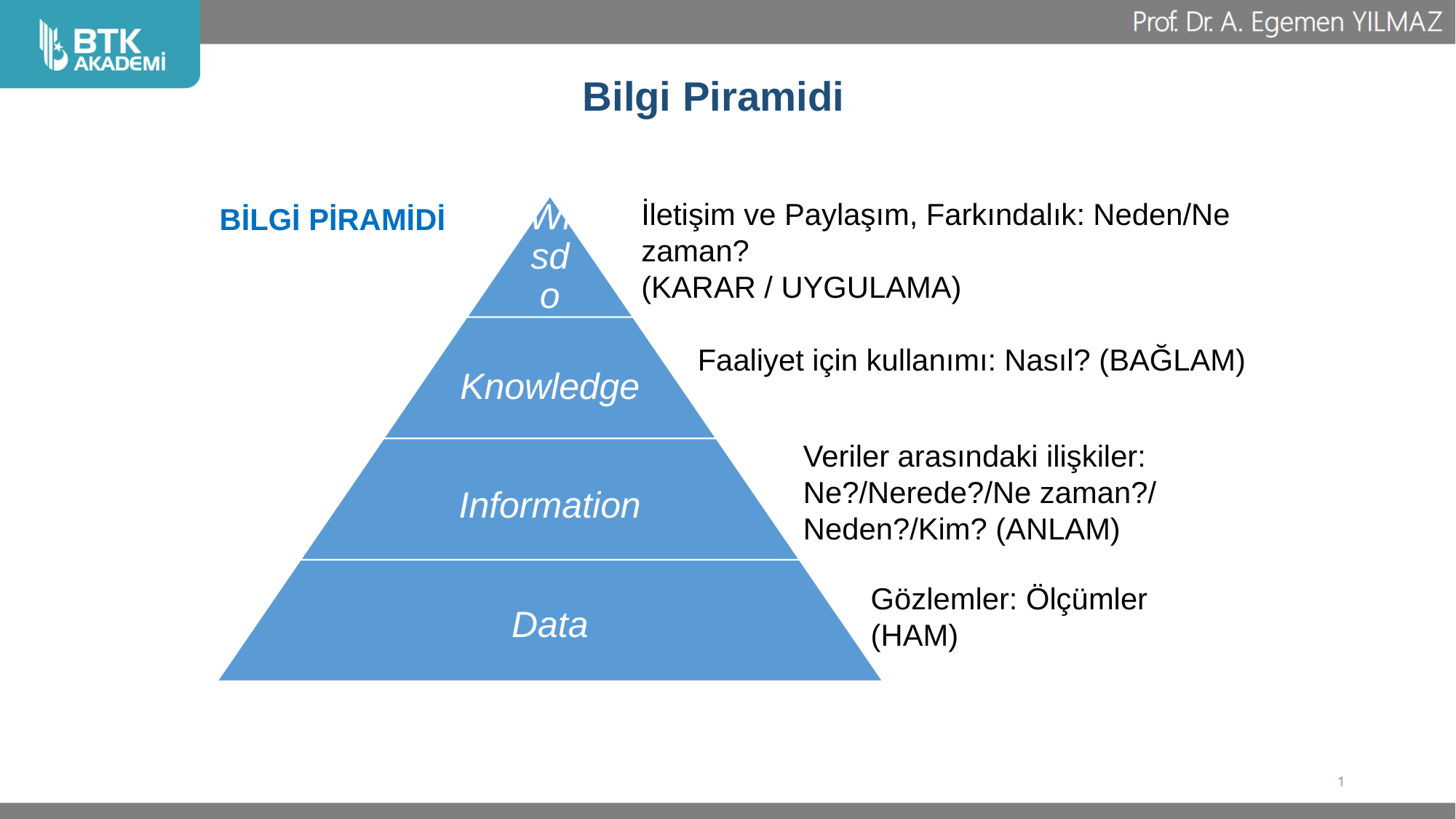

# Bilgi Piramidi
İletişim ve Paylaşım, Farkındalık: Neden/Ne zaman?
(KARAR / UYGULAMA)
BİLGİ PİRAMİDİ
Wisdom
Knowledge
Information
Data
Faaliyet için kullanımı: Nasıl? (BAĞLAM)
Veriler arasındaki ilişkiler: Ne?/Nerede?/Ne zaman?/ Neden?/Kim? (ANLAM)
Gözlemler: Ölçümler
(HAM)
25